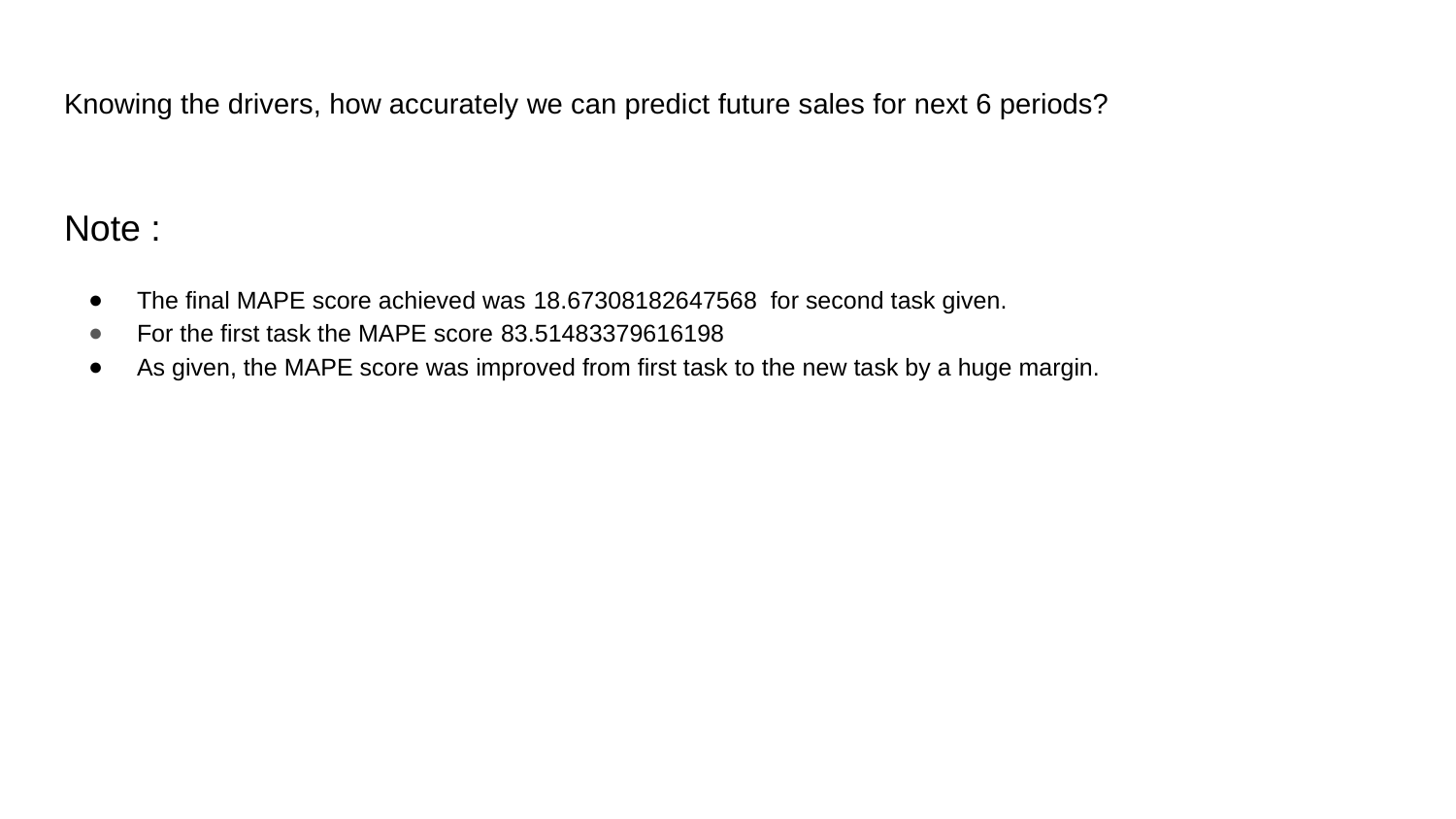

# Knowing the drivers, how accurately we can predict future sales for next 6 periods?

Note :
The final MAPE score achieved was 18.67308182647568  for second task given.
For the first task the MAPE score 83.51483379616198
As given, the MAPE score was improved from first task to the new task by a huge margin.